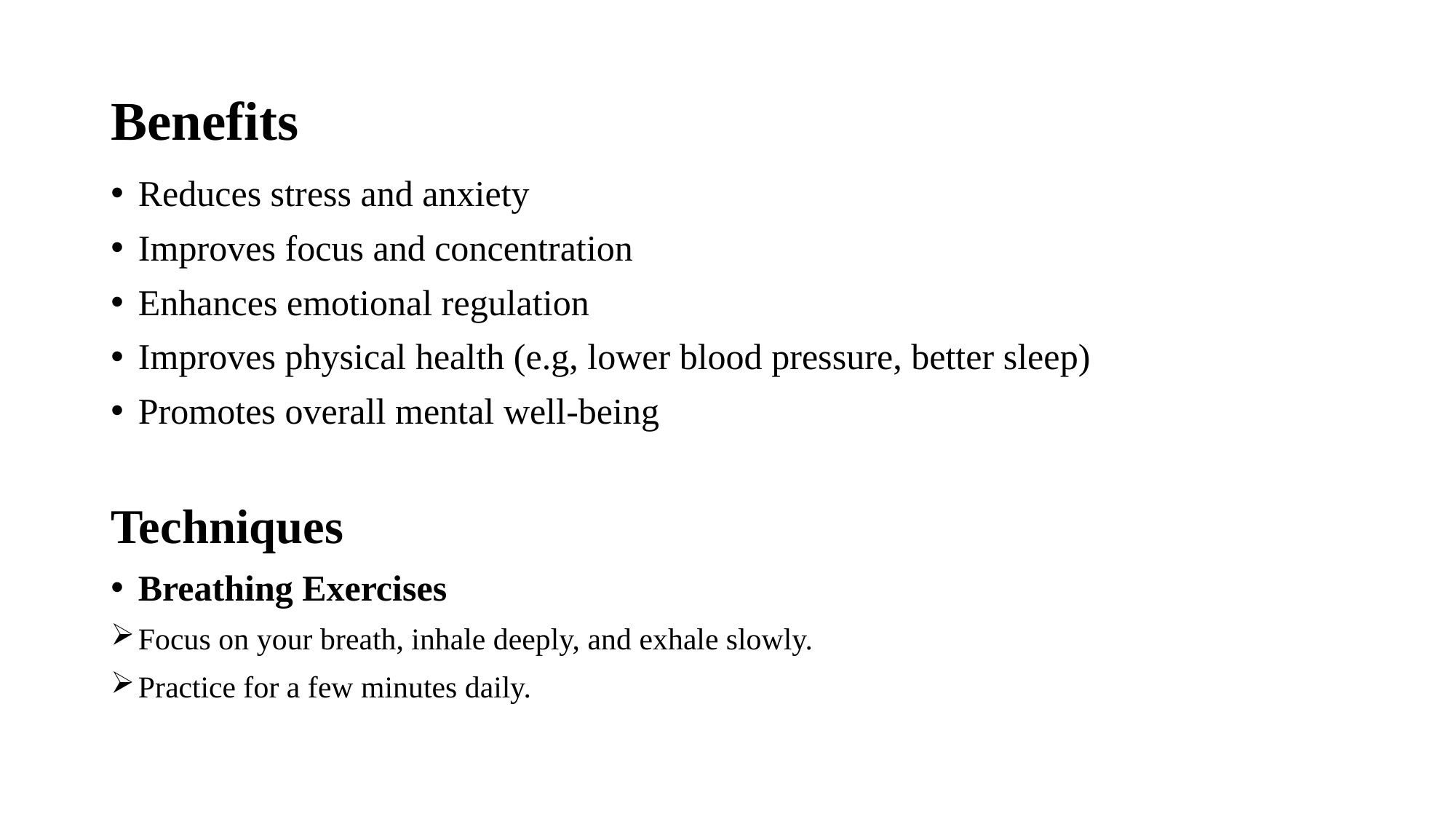

# Benefits
Reduces stress and anxiety
Improves focus and concentration
Enhances emotional regulation
Improves physical health (e.g, lower blood pressure, better sleep)
Promotes overall mental well-being

Techniques
Breathing Exercises
Focus on your breath, inhale deeply, and exhale slowly.
Practice for a few minutes daily.